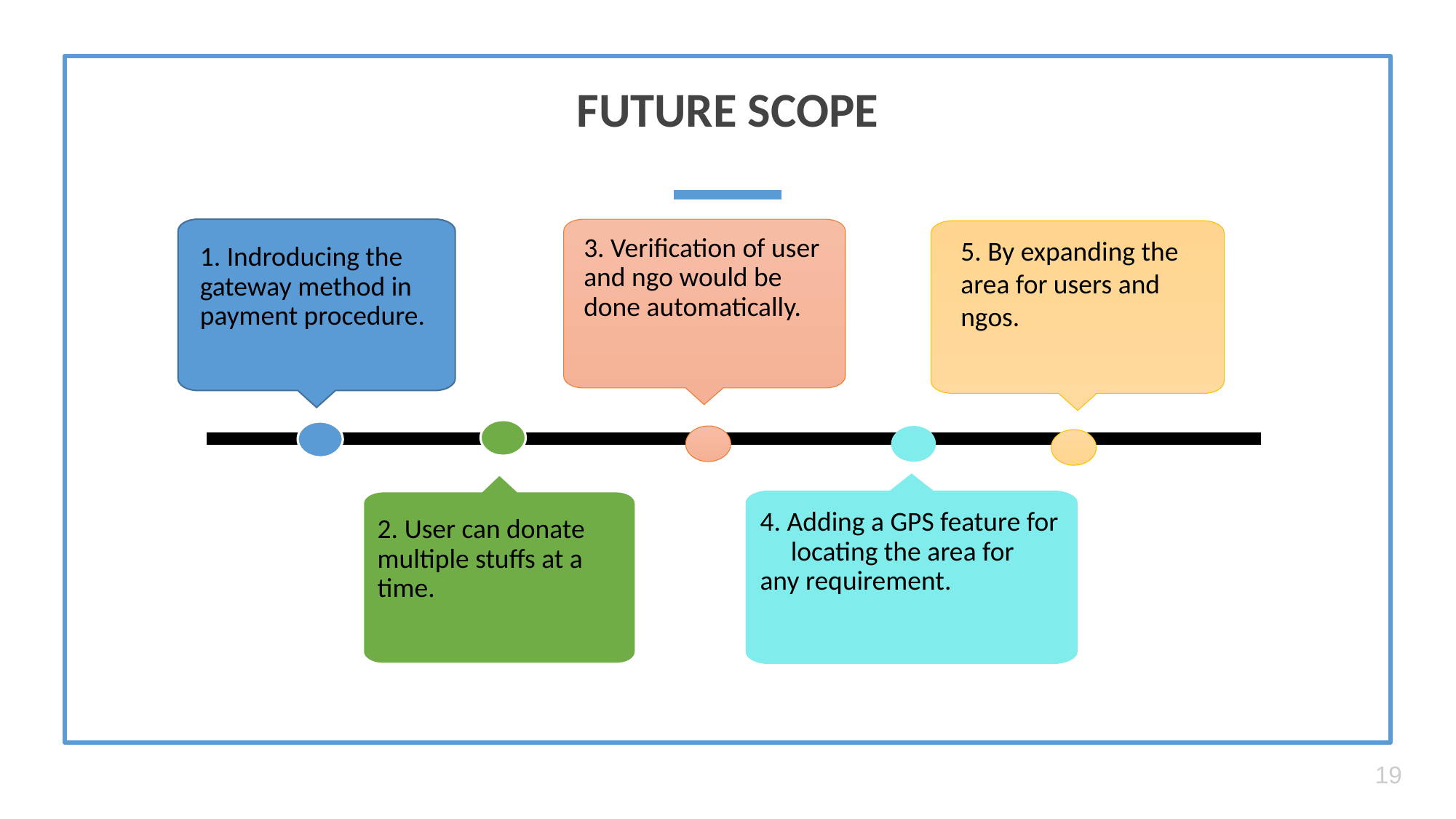

# FUTURE SCOPE

3. Verification of user and ngo would be done automatically.

1. Indroducing the gateway method in payment procedure.
5. By expanding the    area for users and ngos.

4. Adding a GPS feature for      locating the area for any requirement.

2. User can donate multiple stuffs at a time.
19